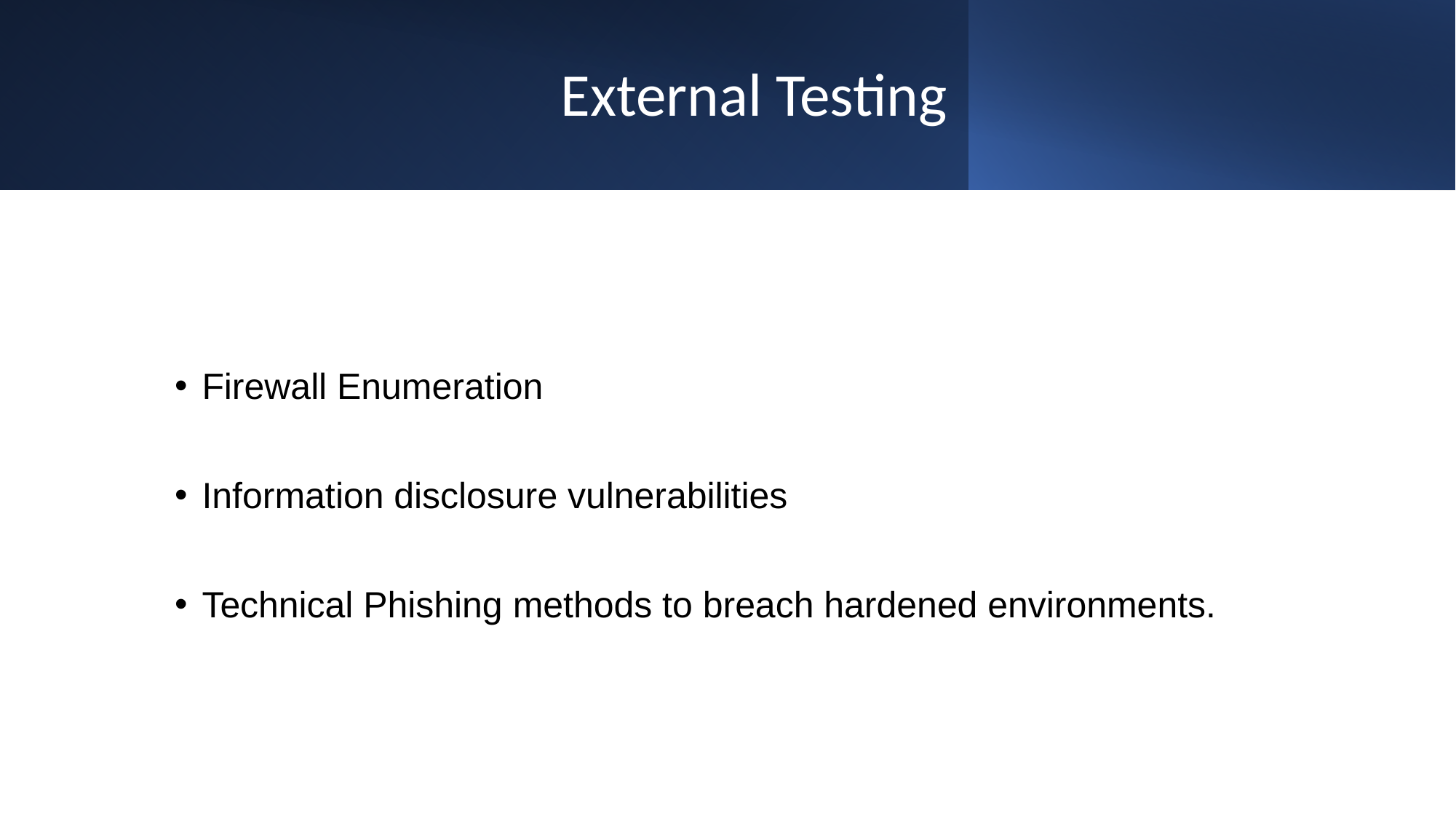

# External Testing
Firewall Enumeration

Information disclosure vulnerabilities

Technical Phishing methods to breach hardened environments.